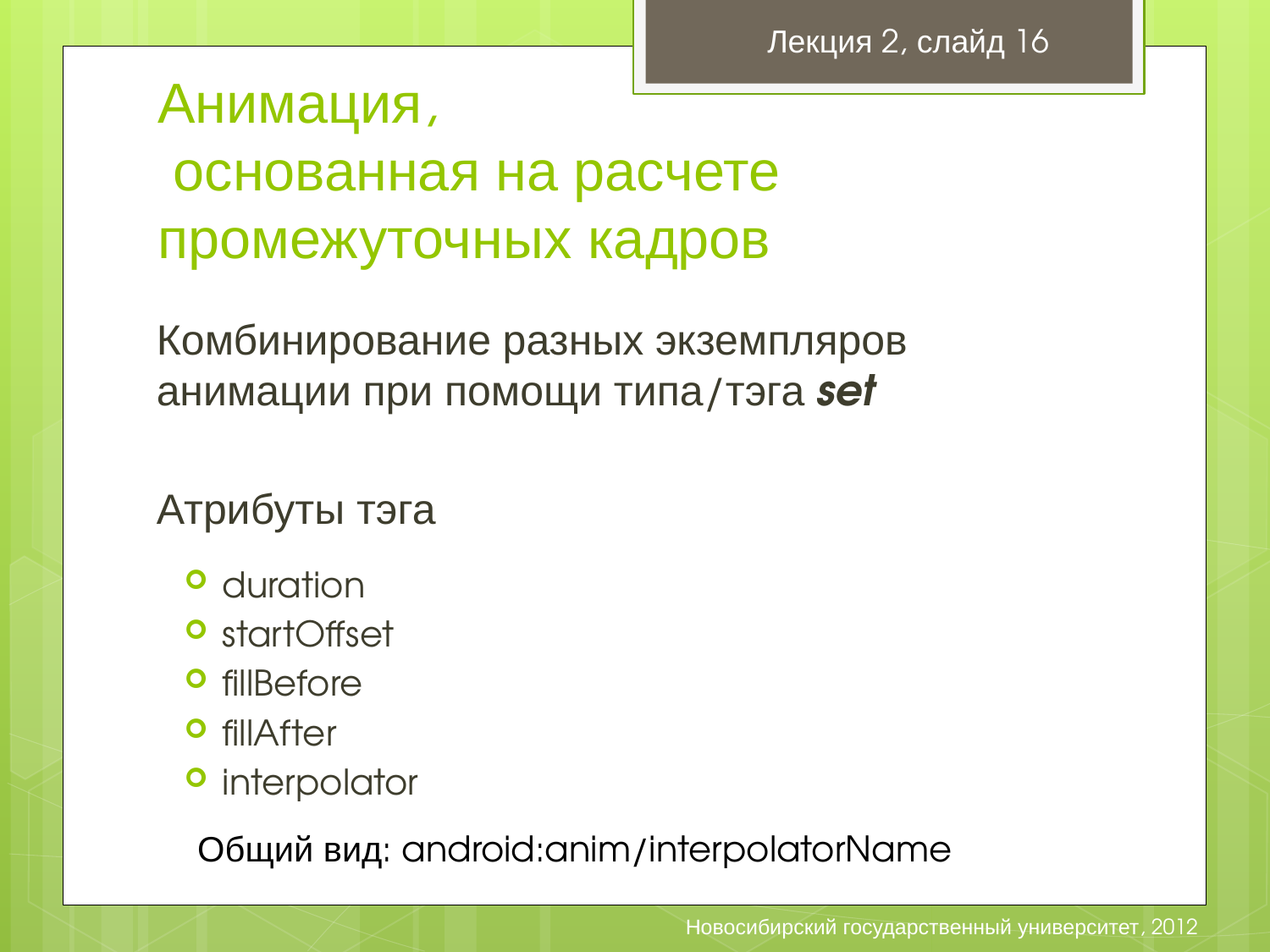

Лекция 2, слайд 16
Анимация,
 основанная на расчете промежуточных кадров
Комбинирование разных экземпляров анимации при помощи типа/тэга set

Атрибуты тэга
duration
startOffset
fillBefore
fillAfter
interpolator
Общий вид: android:anim/interpolatorName
Новосибирский государственный университет, 2012